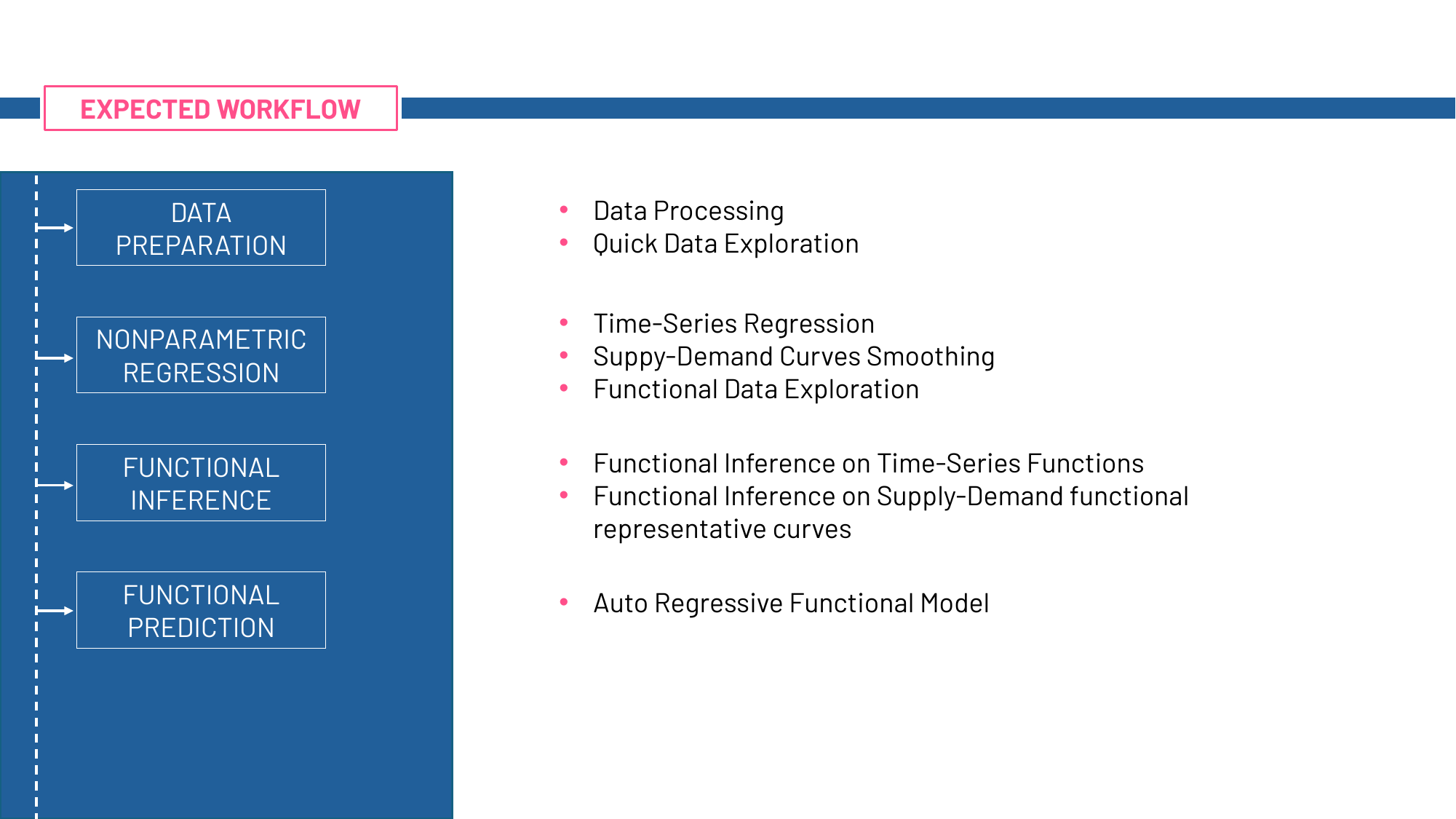

EXPECTED WORKFLOW

Data Processing
Quick Data Exploration
DATA PREPARATION
Time-Series Regression
Suppy-Demand Curves Smoothing
Functional Data Exploration
NONPARAMETRIC REGRESSION
Functional Inference on Time-Series Functions
Functional Inference on Supply-Demand functional representative curves
FUNCTIONAL INFERENCE
FUNCTIONAL
PREDICTION
Auto Regressive Functional Model